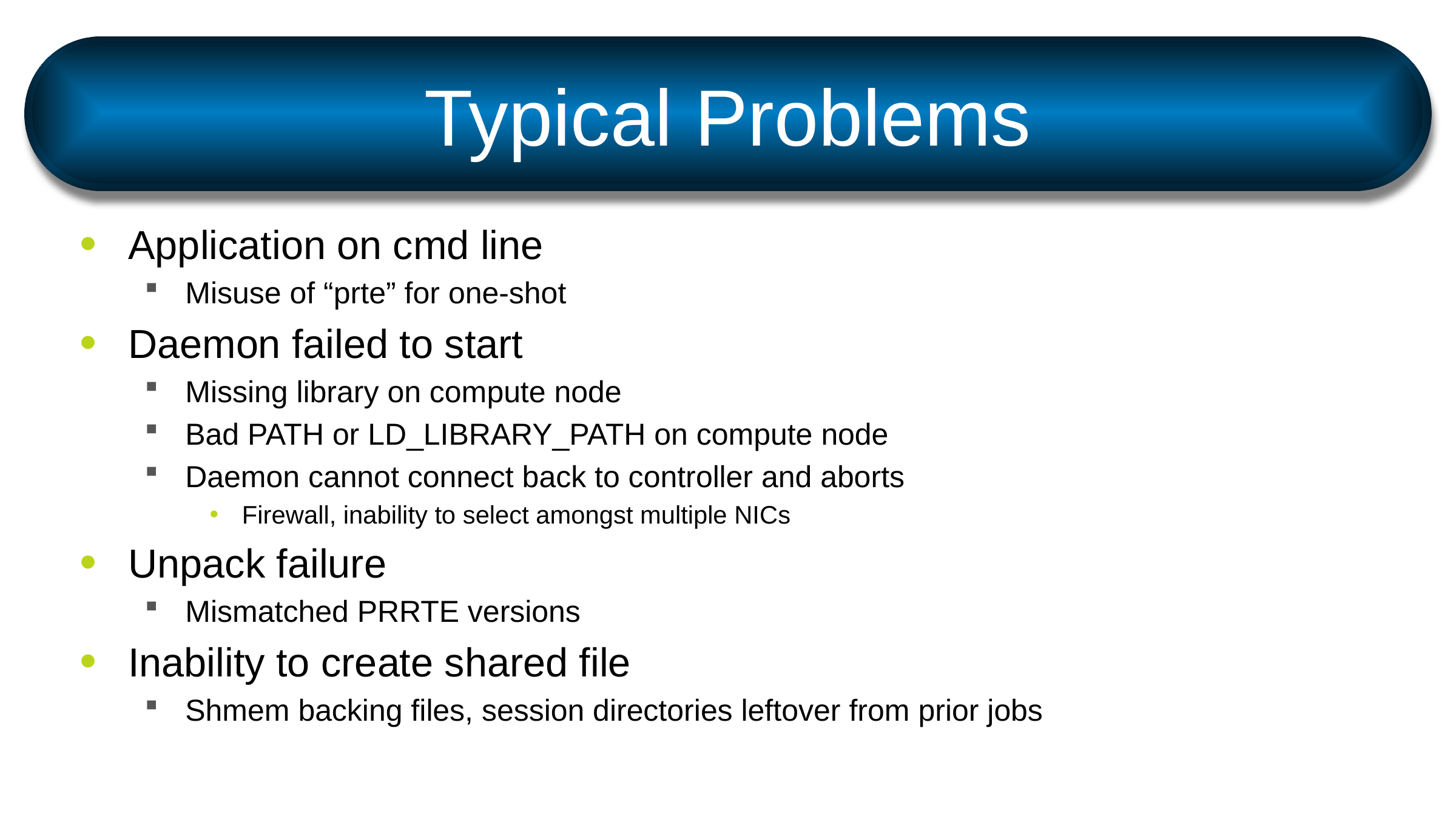

# Typical Problems
Application on cmd line
Misuse of “prte” for one-shot
Daemon failed to start
Missing library on compute node
Bad PATH or LD_LIBRARY_PATH on compute node
Daemon cannot connect back to controller and aborts
Firewall, inability to select amongst multiple NICs
Unpack failure
Mismatched PRRTE versions
Inability to create shared file
Shmem backing files, session directories leftover from prior jobs